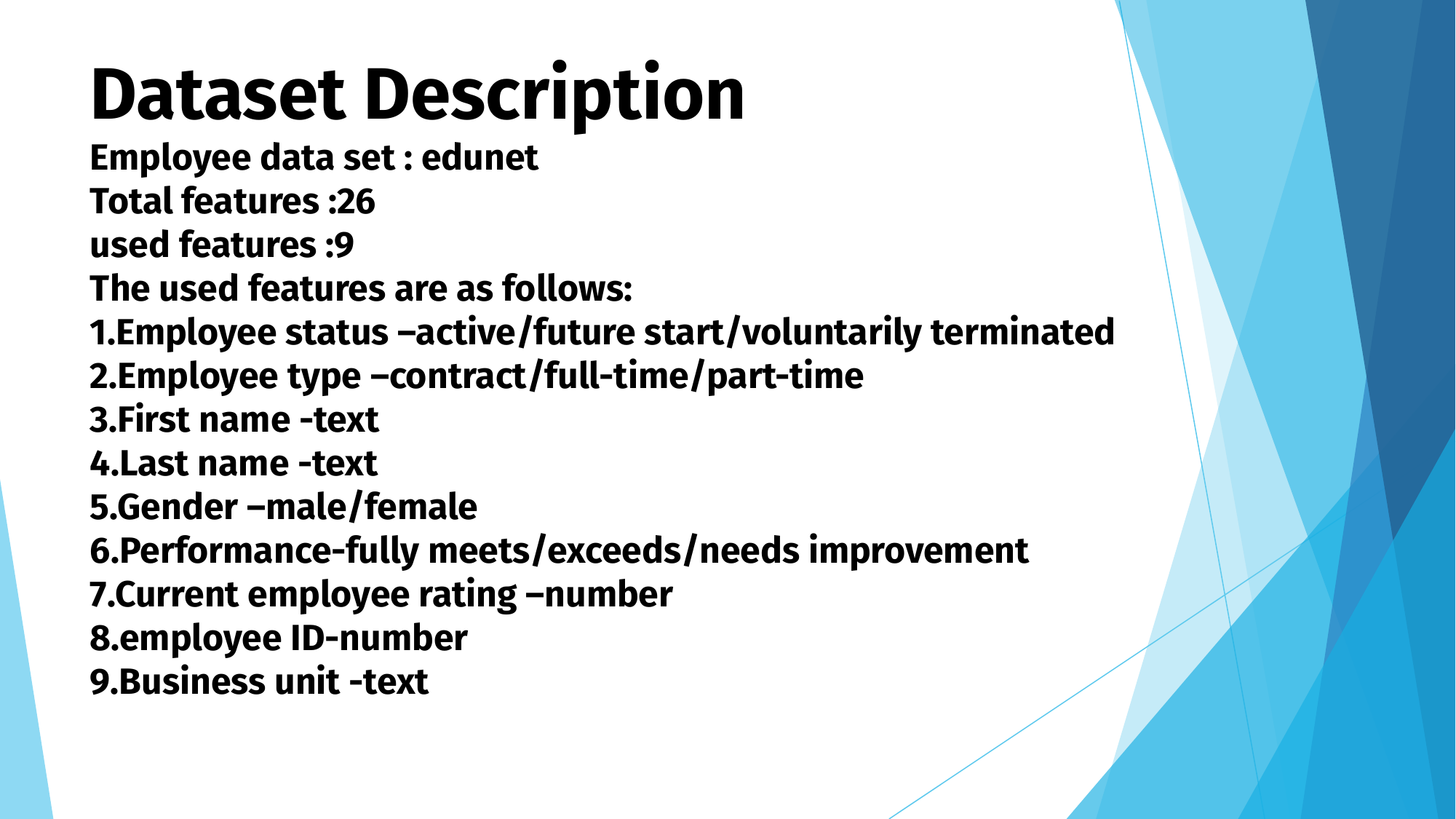

# Dataset Description Employee data set : edunet Total features :26 used features :9 The used features are as follows: 1.Employee status –active/future start/voluntarily terminated 2.Employee type –contract/full-time/part-time 3.First name -text 4.Last name -text 5.Gender –male/female 6.Performance-fully meets/exceeds/needs improvement 7.Current employee rating –number 8.employee ID-number 9.Business unit -text